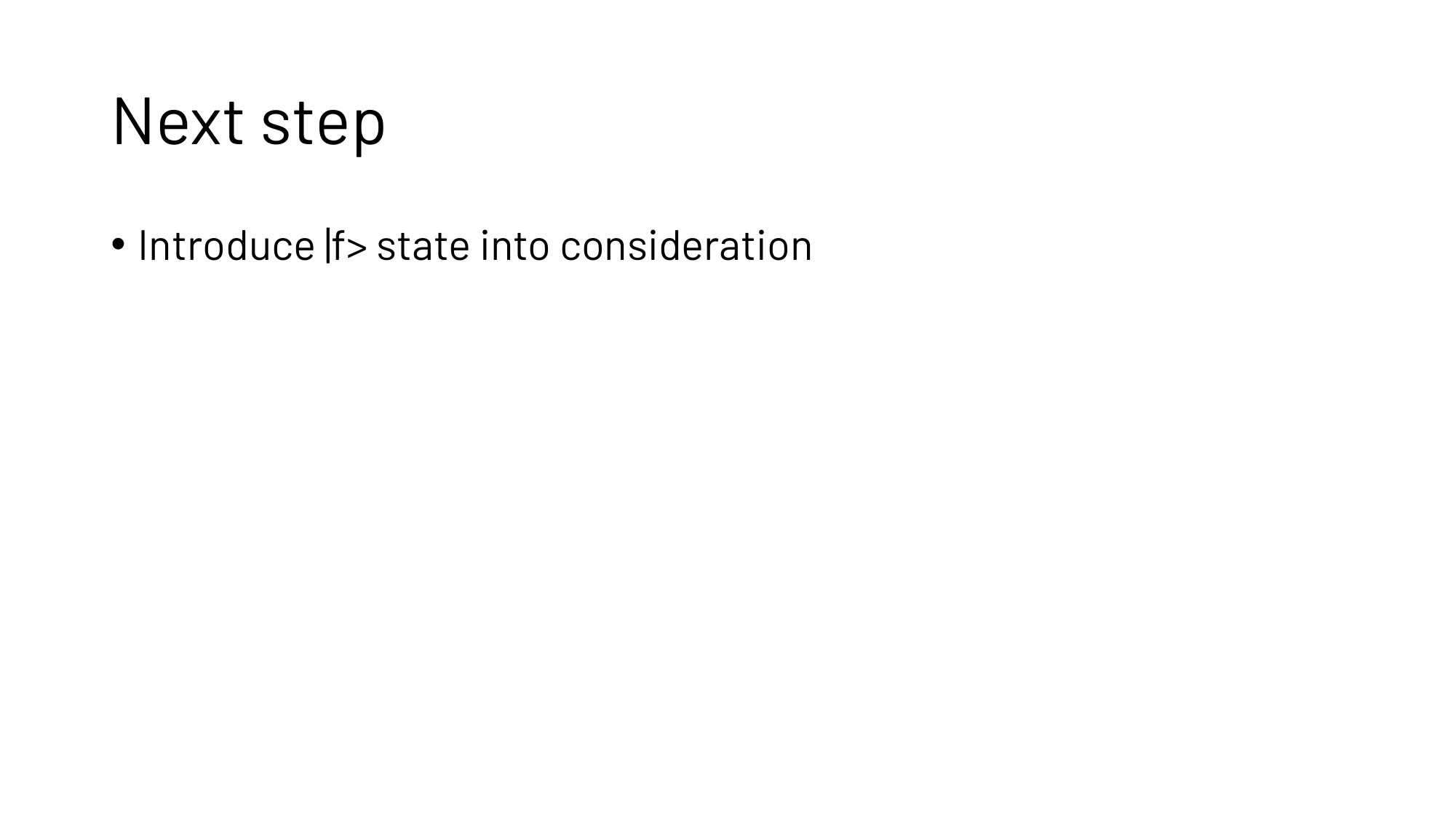

# Next step
Introduce |f> state into consideration